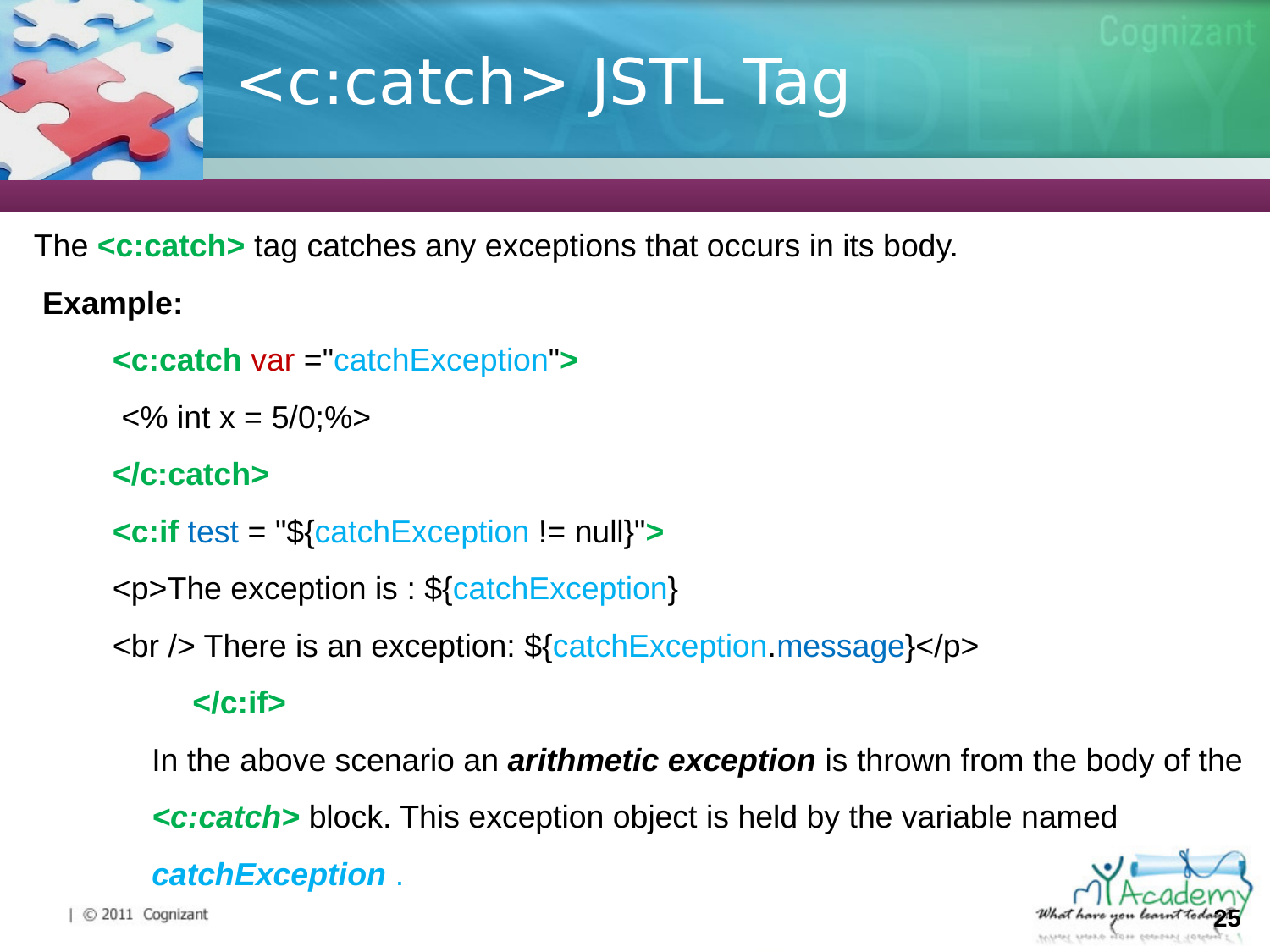

# <c:catch> JSTL Tag
The <c:catch> tag catches any exceptions that occurs in its body.
Example:
<c:catch var ="catchException">
 <% int x = 5/0;%>
</c:catch>
<c:if test = "${catchException != null}">
<p>The exception is : ${catchException}
<br /> There is an exception: ${catchException.message}</p>
         </c:if>
In the above scenario an arithmetic exception is thrown from the body of the <c:catch> block. This exception object is held by the variable named catchException .

25